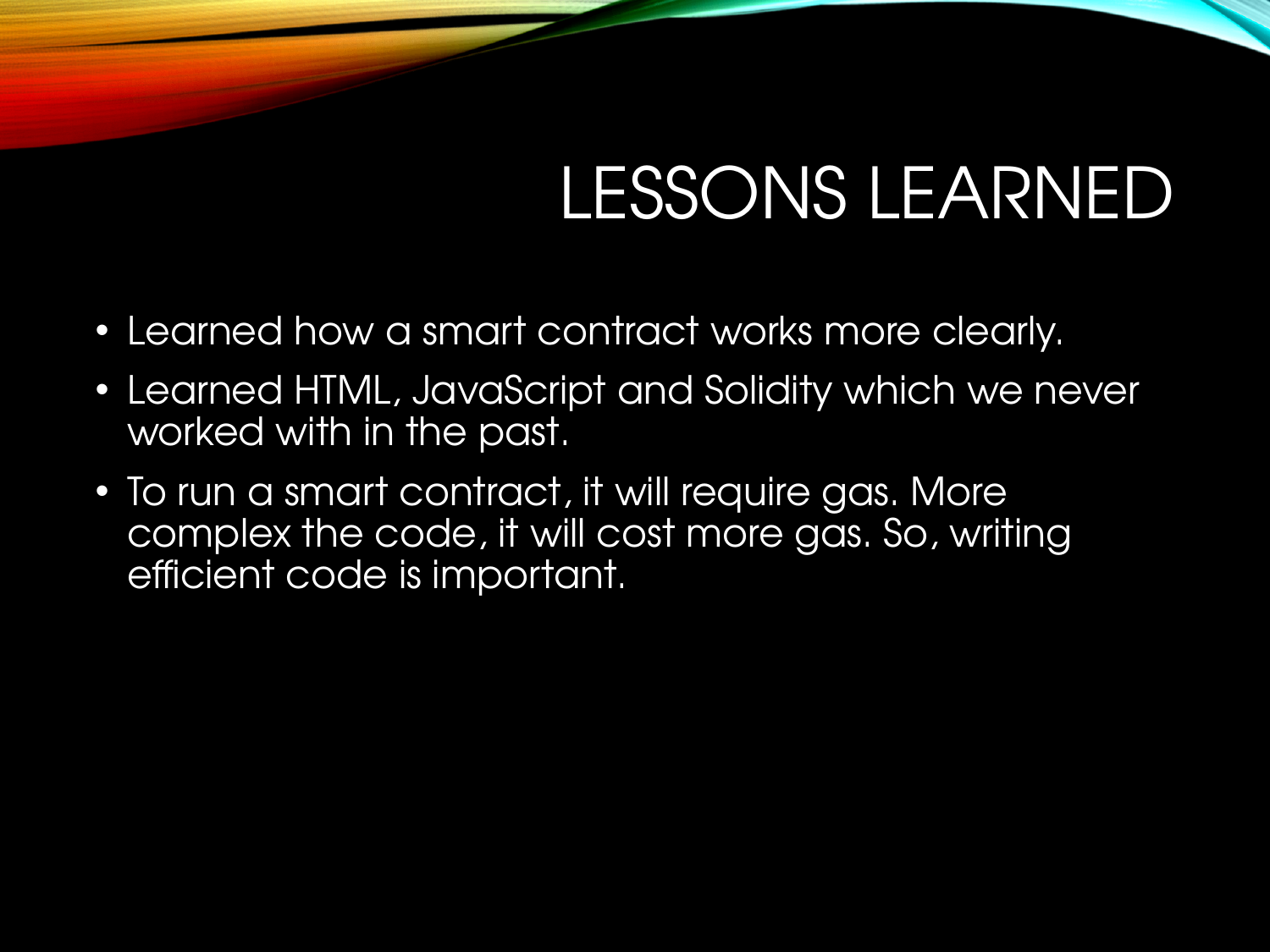

# Lessons Learned
Learned how a smart contract works more clearly.
Learned HTML, JavaScript and Solidity which we never worked with in the past.
To run a smart contract, it will require gas. More complex the code, it will cost more gas. So, writing efficient code is important.